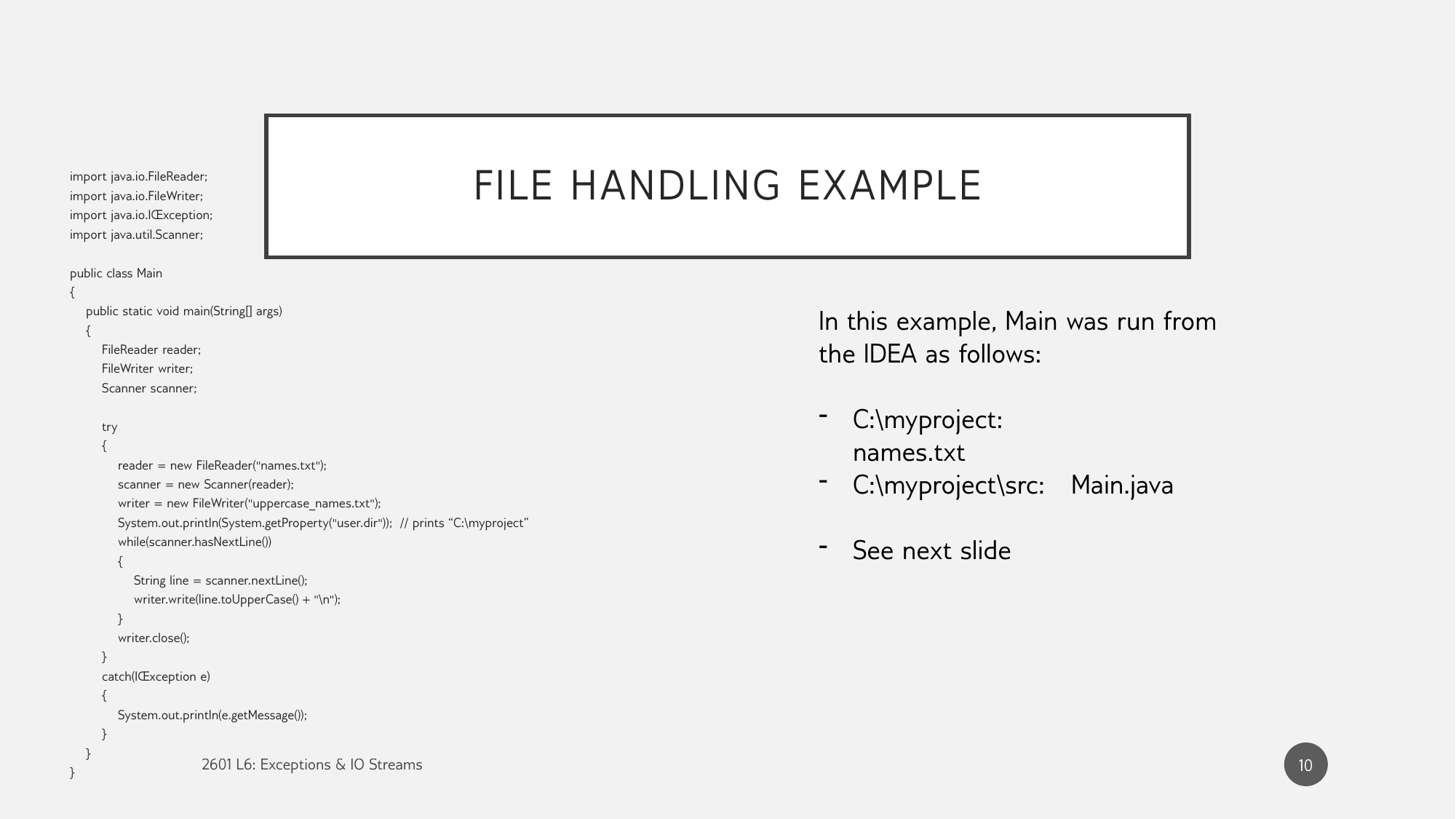

# File handling example
import java.io.FileReader;
import java.io.FileWriter;
import java.io.IOException;
import java.util.Scanner;

public class Main
{
    public static void main(String[] args)
    {
        FileReader reader;
        FileWriter writer;
        Scanner scanner;

        try
        {
            reader = new FileReader("names.txt");
            scanner = new Scanner(reader);
            writer = new FileWriter("uppercase_names.txt");
            System.out.println(System.getProperty("user.dir"));  // prints “C:\myproject”
            while(scanner.hasNextLine())
            {
                String line = scanner.nextLine();
                writer.write(line.toUpperCase() + "\n");
            }
            writer.close();
        }
        catch(IOException e)
        {
            System.out.println(e.getMessage());
        }
    }
}
In this example, Main was run from the IDEA as follows:

C:\myproject:		names.txt
C:\myproject\src:	Main.java

See next slide

10
2601 L6: Exceptions & IO Streams